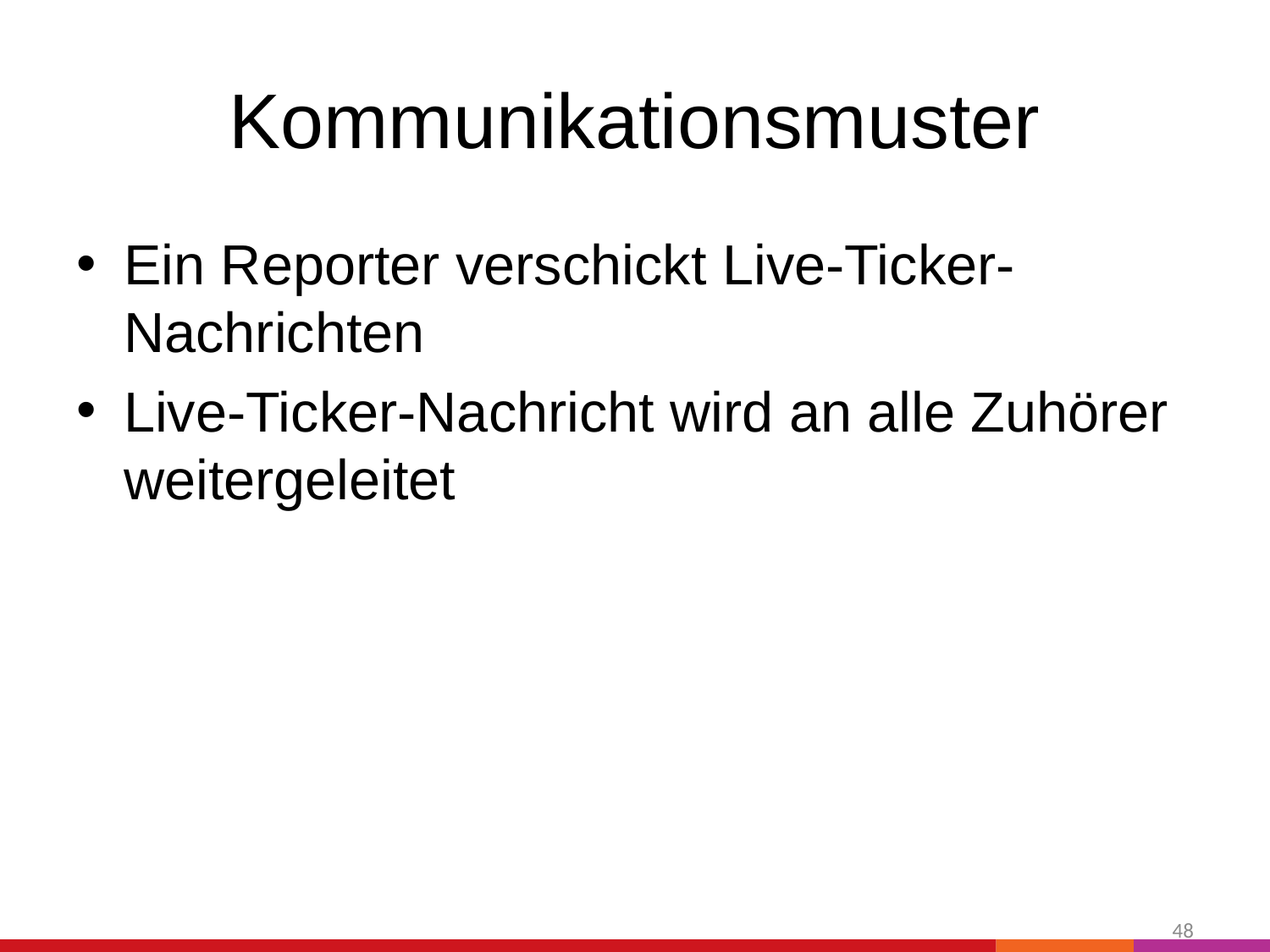

# Kommunikationsmuster
Ein Reporter verschickt Live-Ticker-Nachrichten
Live-Ticker-Nachricht wird an alle Zuhörer weitergeleitet
48